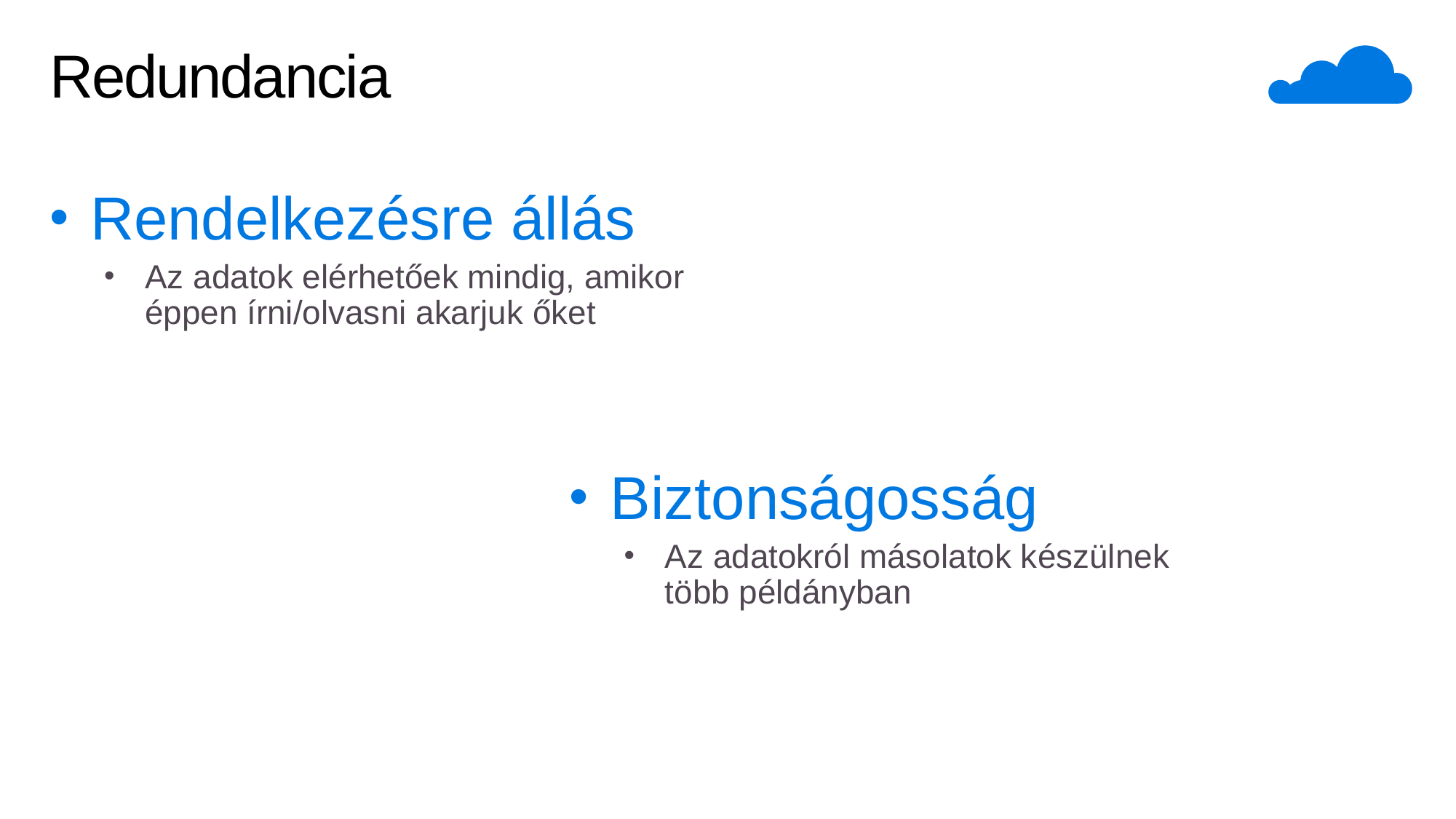

# Redundancia
Rendelkezésre állás
Az adatok elérhetőek mindig, amikor éppen írni/olvasni akarjuk őket

Biztonságosság
Az adatokról másolatok készülnek több példányban